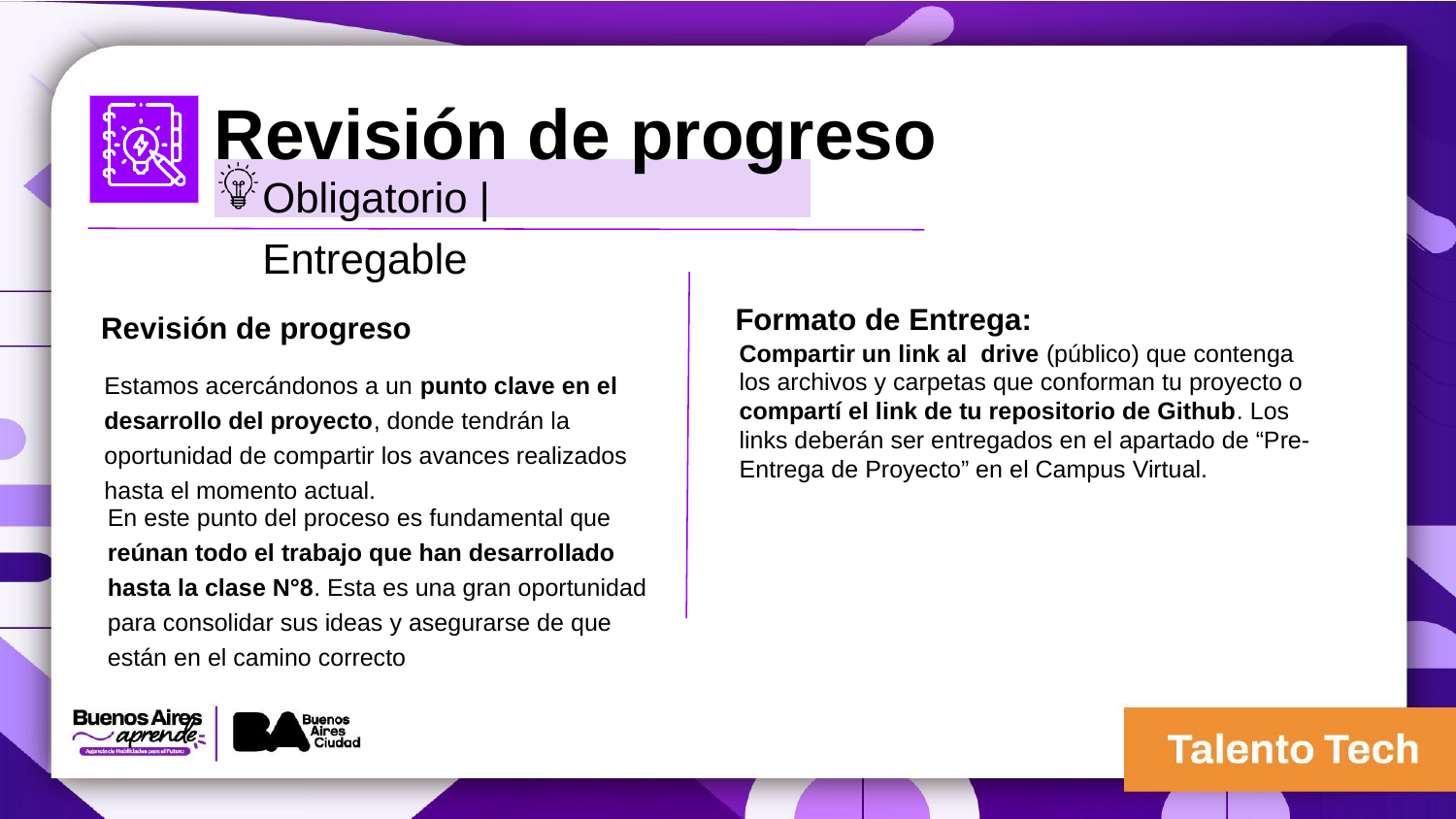

Revisión de progreso

Obligatorio | Entregable

Formato de Entrega:
Revisión de progreso
Compartir un link al  drive (público) que contenga los archivos y carpetas que conforman tu proyecto o compartí el link de tu repositorio de Github. Los links deberán ser entregados en el apartado de “Pre-Entrega de Proyecto” en el Campus Virtual.
Estamos acercándonos a un punto clave en el desarrollo del proyecto, donde tendrán la oportunidad de compartir los avances realizados hasta el momento actual.

En este punto del proceso es fundamental que reúnan todo el trabajo que han desarrollado hasta la clase N°8. Esta es una gran oportunidad para consolidar sus ideas y asegurarse de que están en el camino correcto